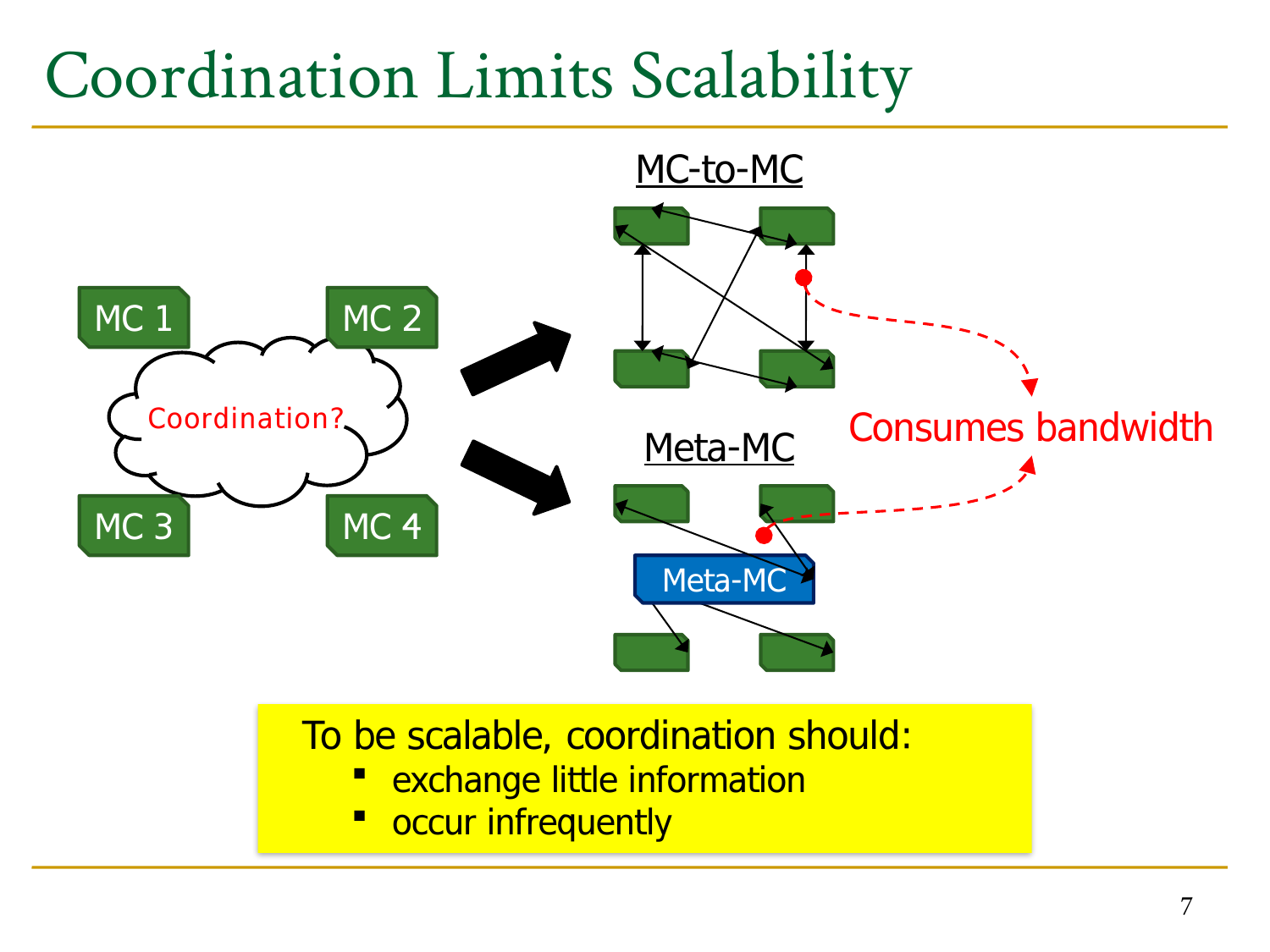

# Coordination Limits Scalability
MC-to-MC

MC 1
MC 2

Coordination?
Consumes bandwidth
Meta-MC

Meta-MC

MC 3
MC 4
To be scalable, coordination should:
 exchange little information
 occur infrequently

7